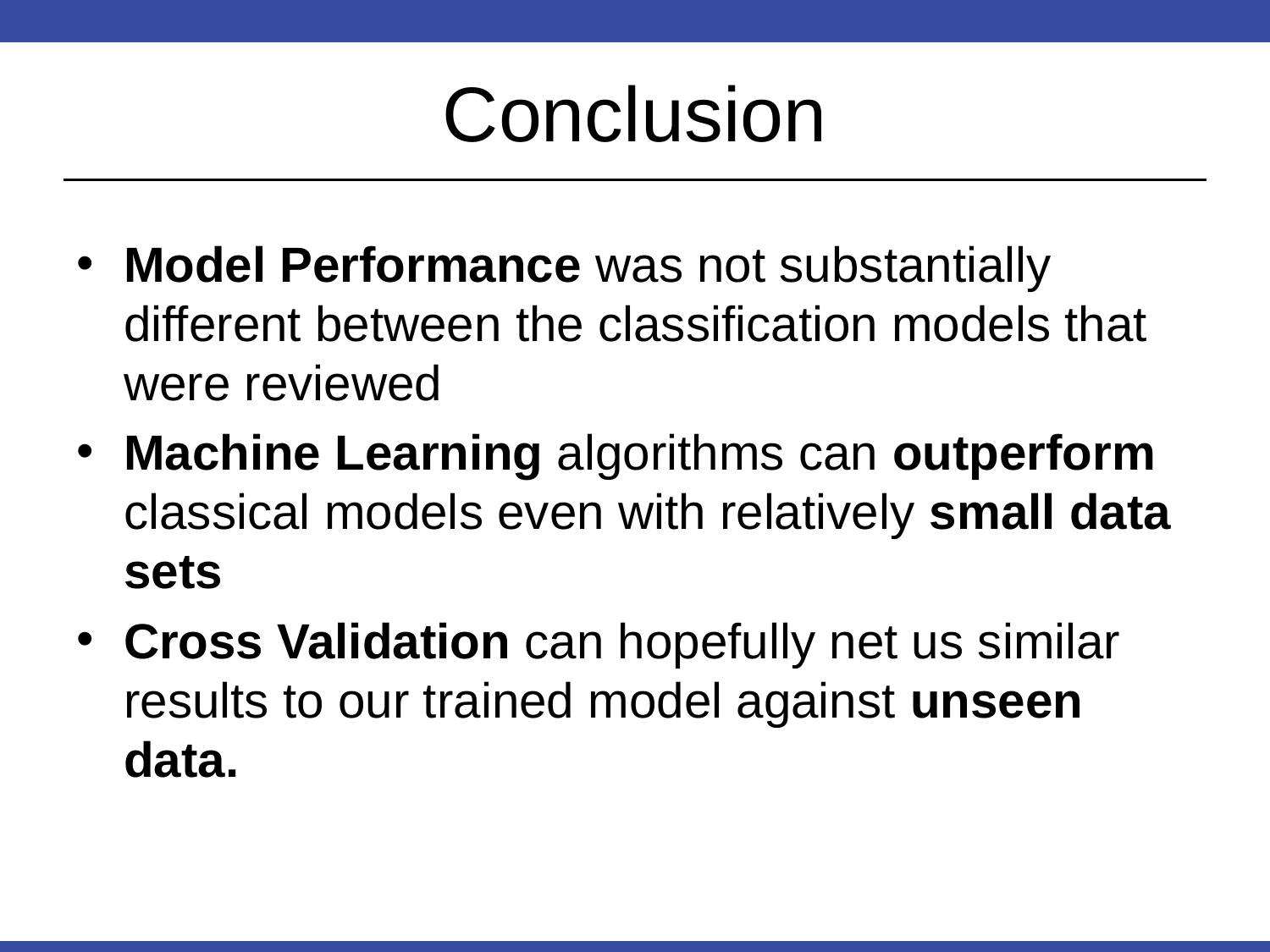

# Conclusion
Model Performance was not substantially different between the classification models that were reviewed
Machine Learning algorithms can outperform classical models even with relatively small data sets
Cross Validation can hopefully net us similar results to our trained model against unseen data.